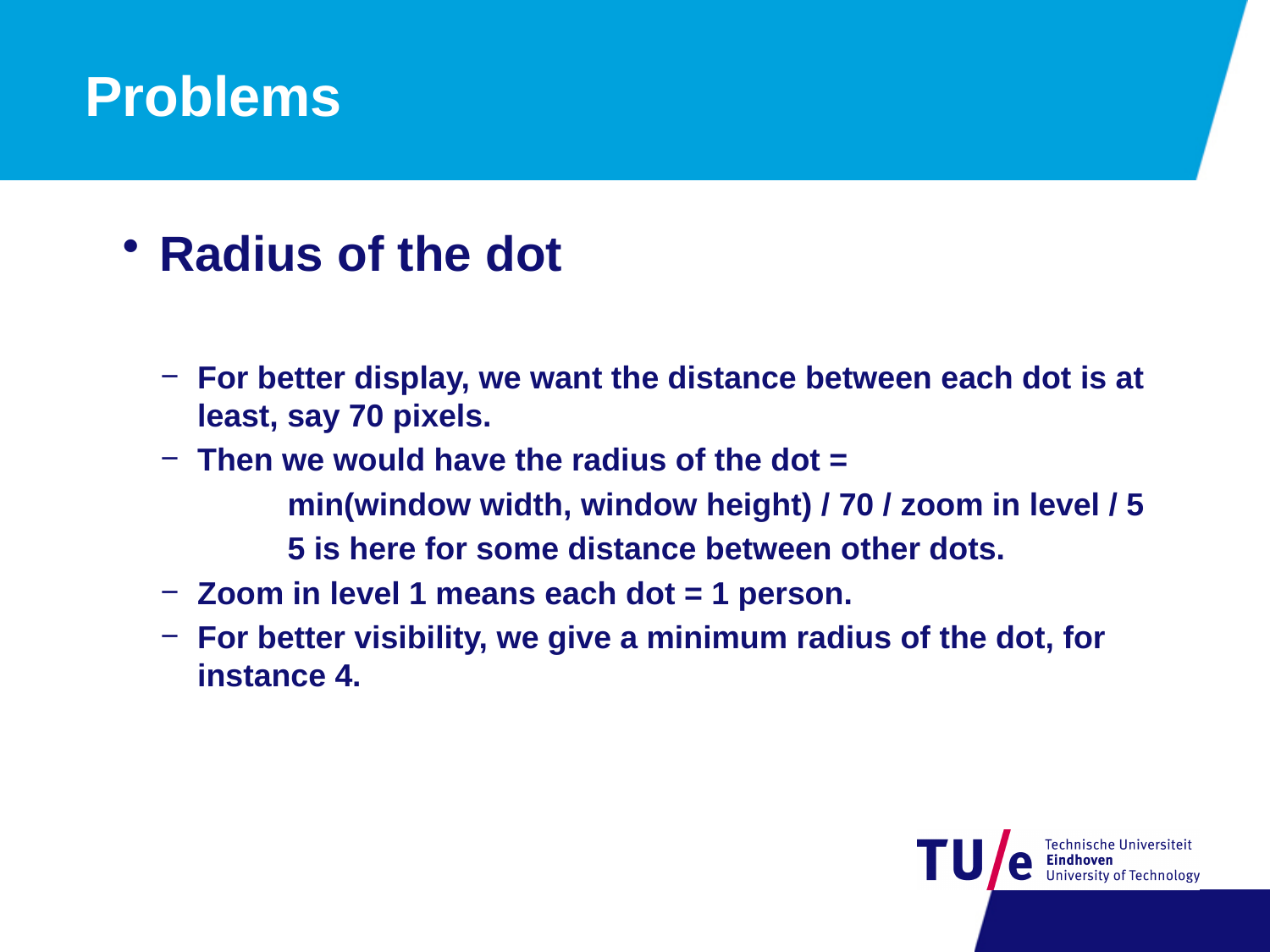

# Problems
Radius of the dot

For better display, we want the distance between each dot is at least, say 70 pixels.
Then we would have the radius of the dot =
	min(window width, window height) / 70 / zoom in level / 5
	5 is here for some distance between other dots.
Zoom in level 1 means each dot = 1 person.
For better visibility, we give a minimum radius of the dot, for instance 4.